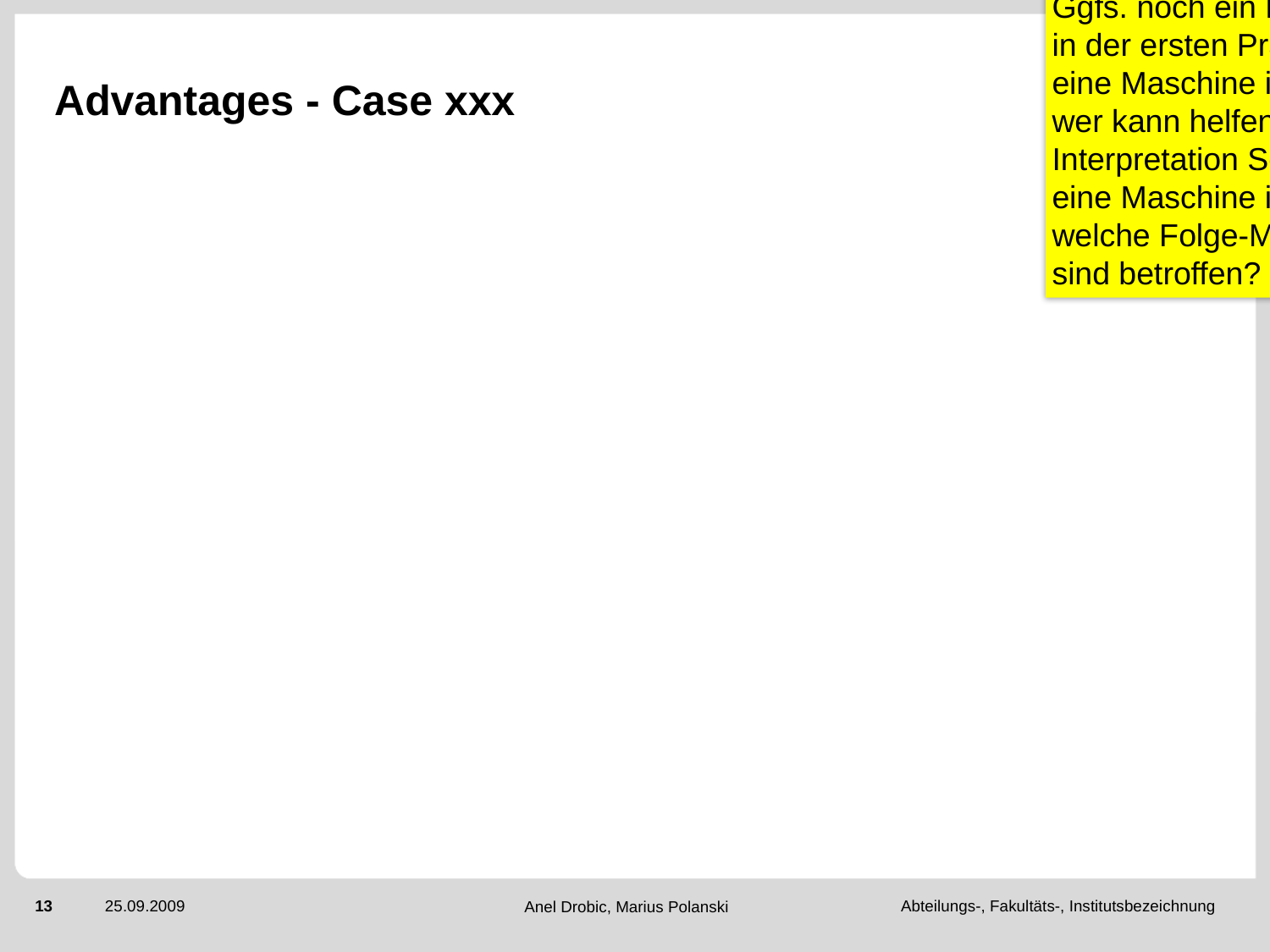

Ggfs. noch ein Beispiel wie in der ersten Präsentation: eine Maschine ist kaputt, wer kann helfen? Oder Interpretation Sebastian: eine Maschine ist kaputt, welche Folge-Maschinen sind betroffen?
# Advantages - Case xxx

13